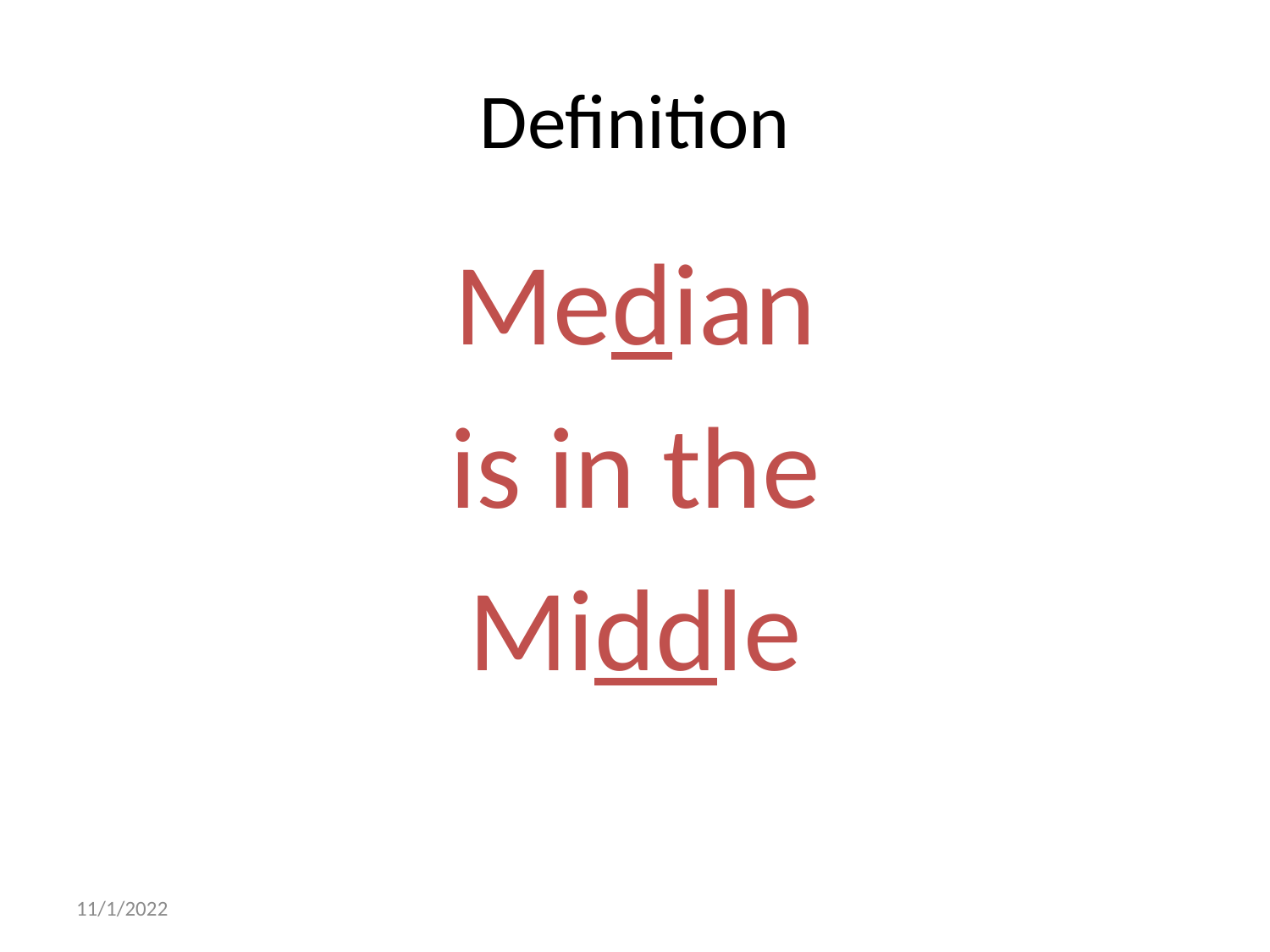

# Definition
Median
is in the
Middle
11/1/2022